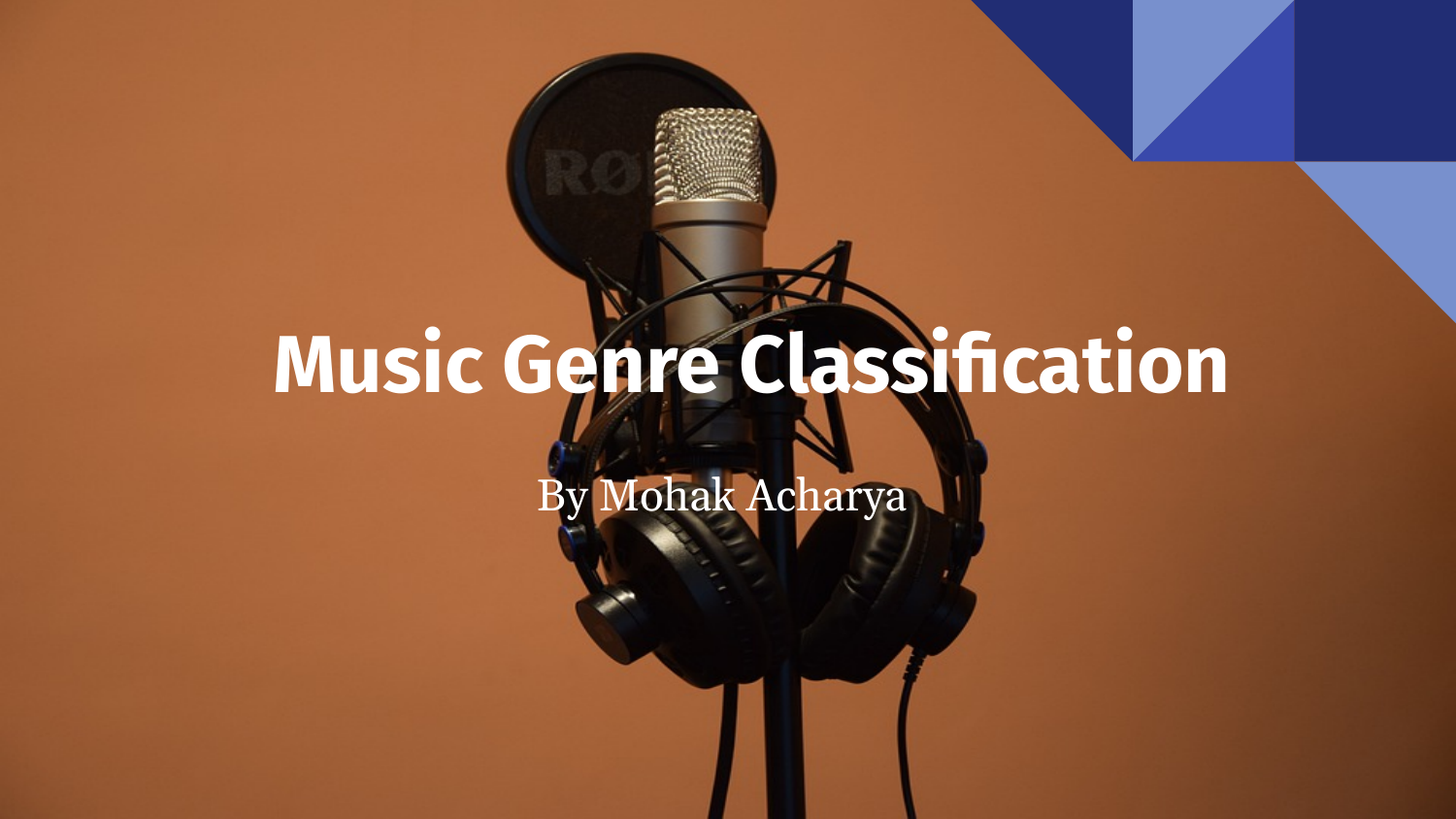

# Music Genre Classification
By Mohak Acharya